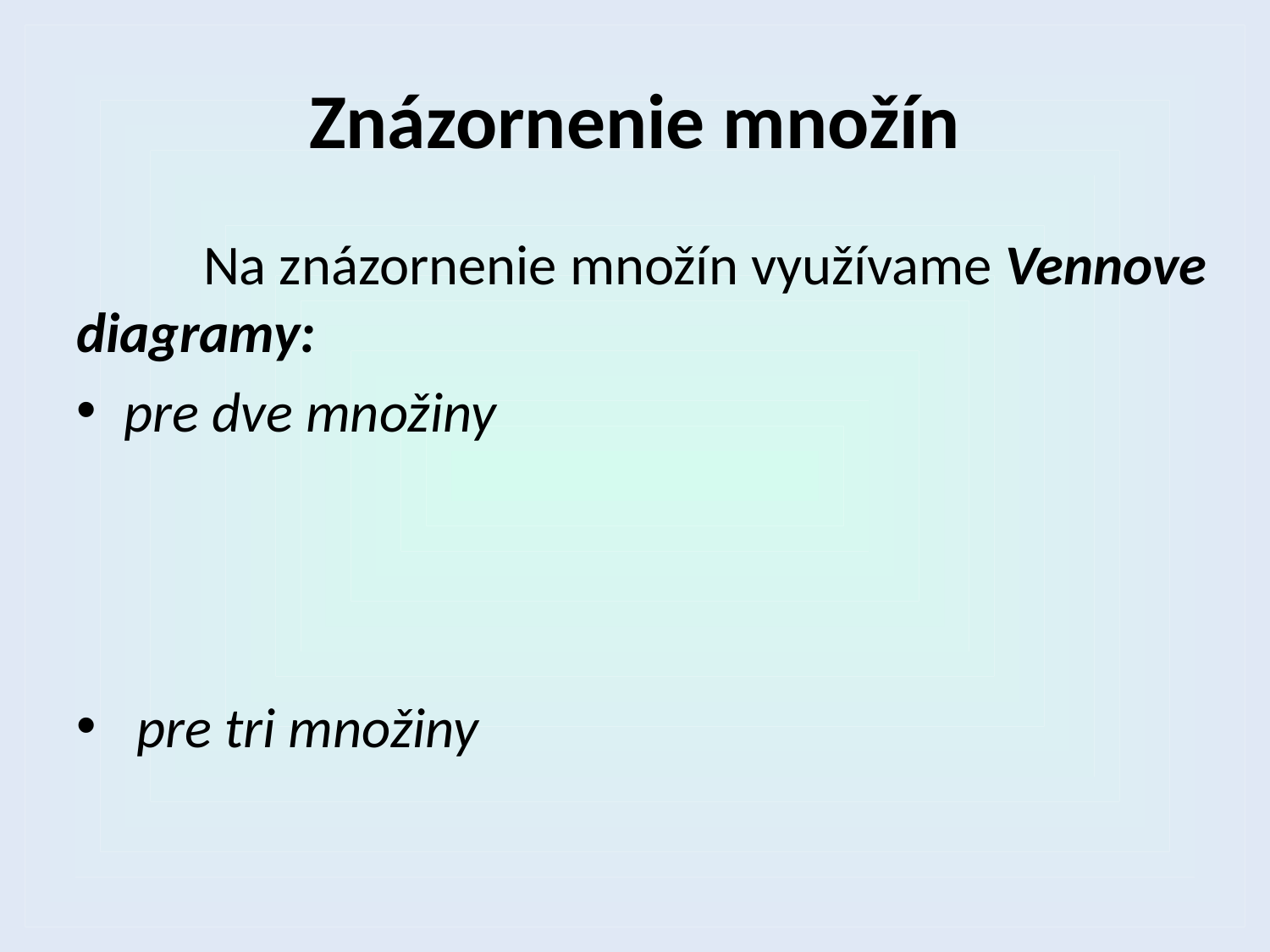

# Znázornenie množín
	Na znázornenie množín využívame Vennove diagramy:
pre dve množiny

 pre tri množiny